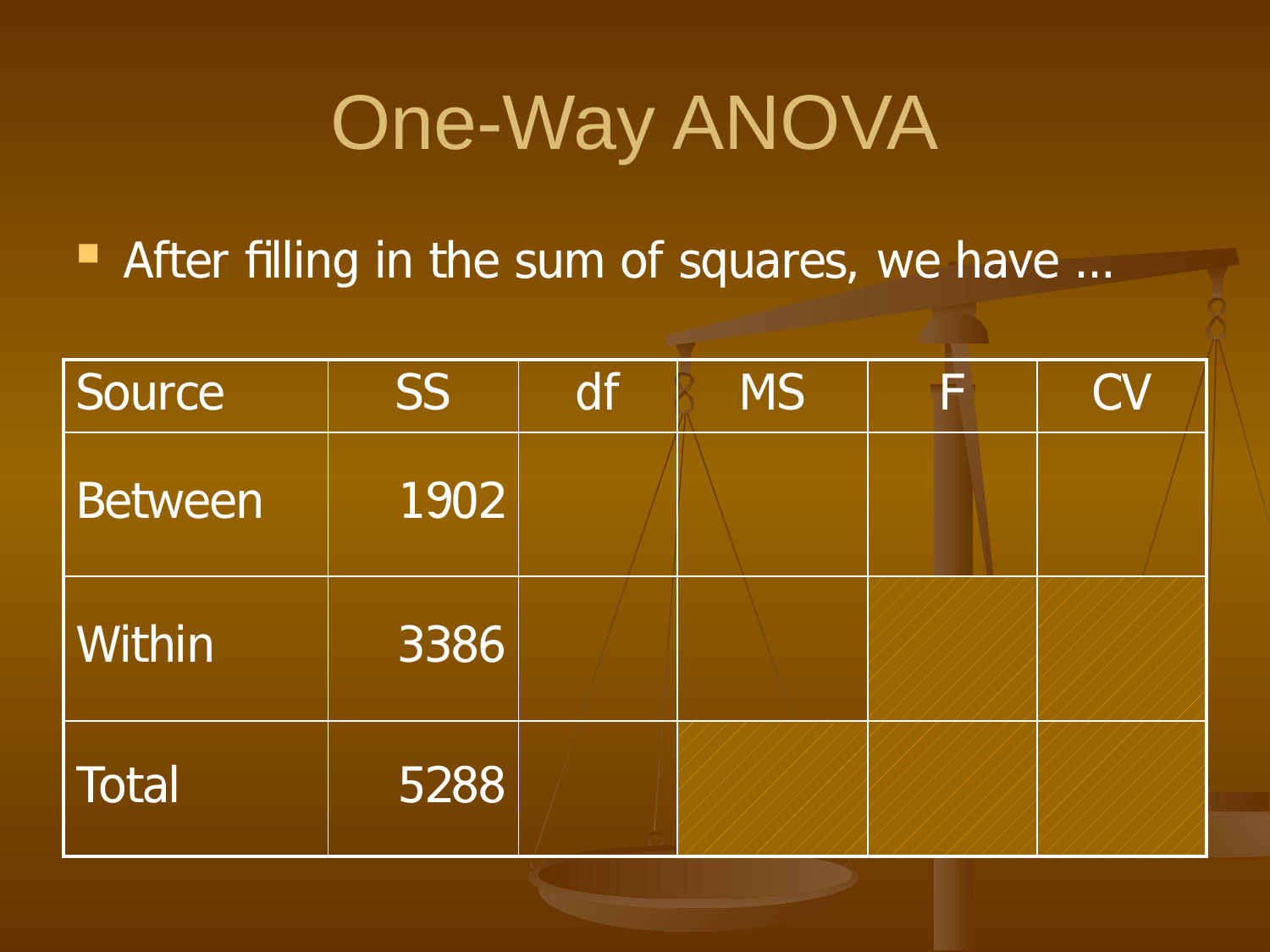

# One-Way ANOVA
After filling in the sum of squares, we have …
| Source | SS | df | MS | F | CV |
| --- | --- | --- | --- | --- | --- |
| Between | 1902 |  |  |  |  |
| Within | 3386 |  |  |  |  |
| Total | 5288 |  |  |  |  |